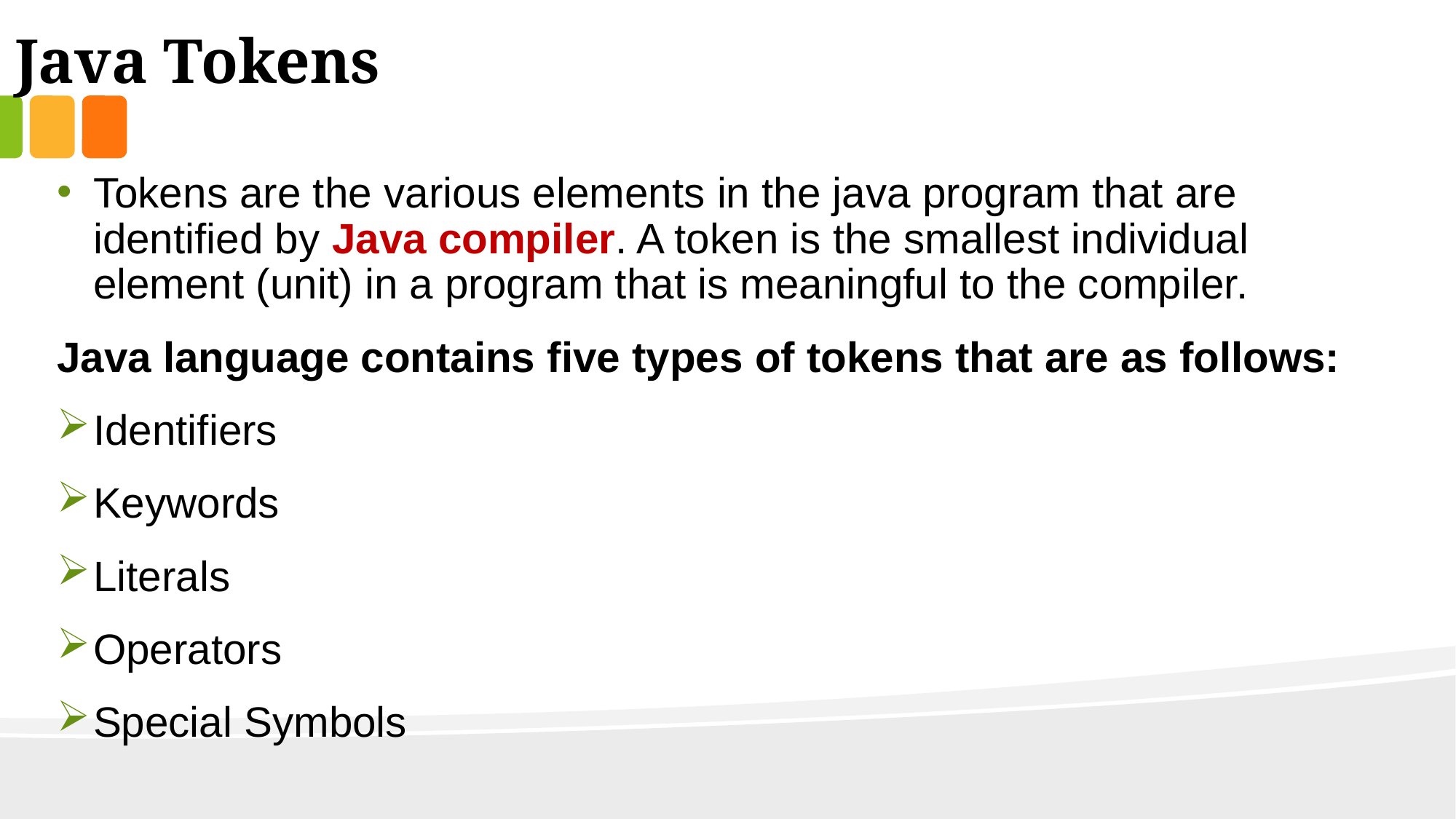

Java Tokens
Tokens are the various elements in the java program that are identified by Java compiler. A token is the smallest individual element (unit) in a program that is meaningful to the compiler.
Java language contains five types of tokens that are as follows:
Identifiers
Keywords
Literals
Operators
Special Symbols